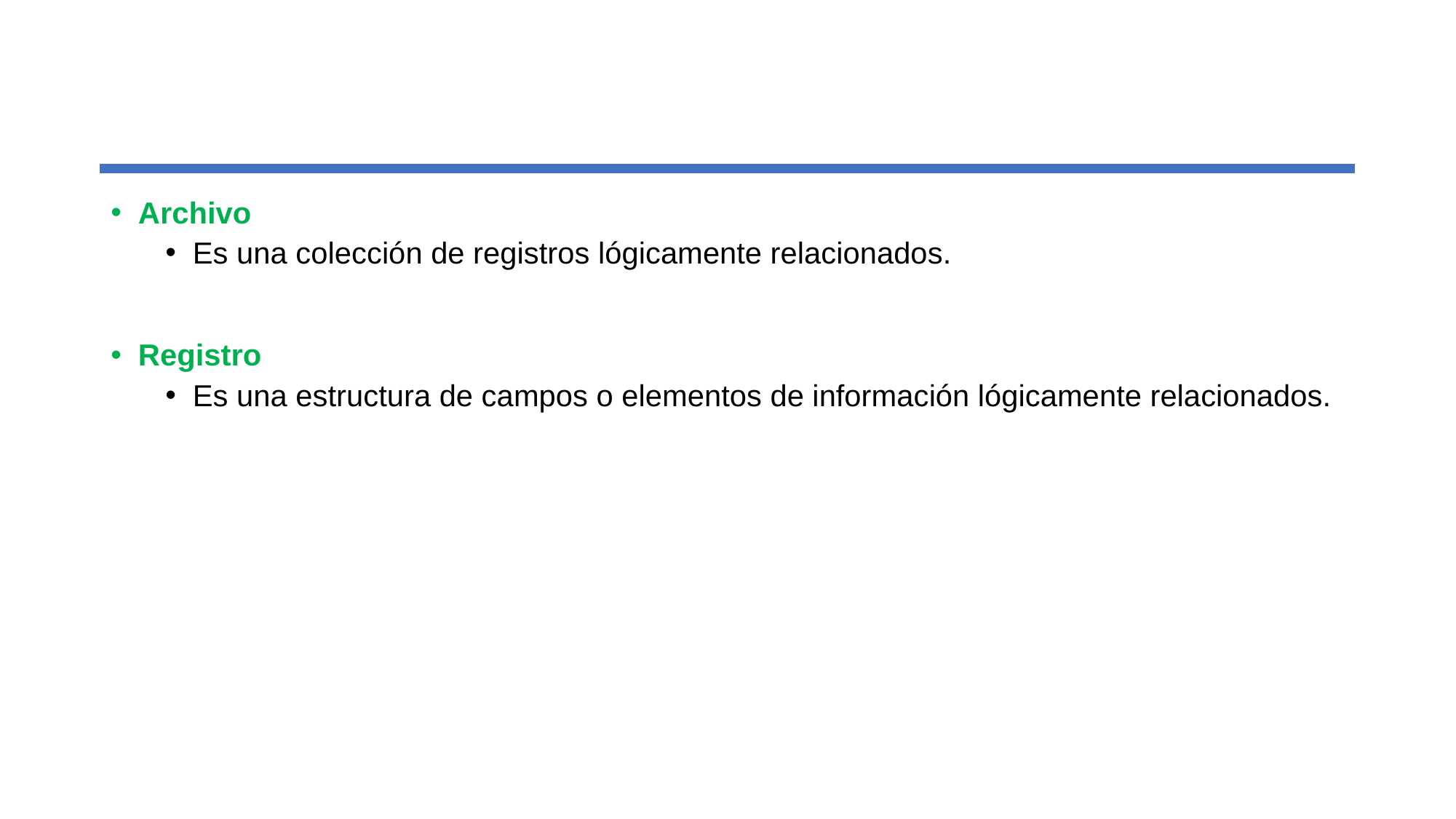

Archivo
Es una colección de registros lógicamente relacionados.

Registro
Es una estructura de campos o elementos de información lógicamente relacionados.